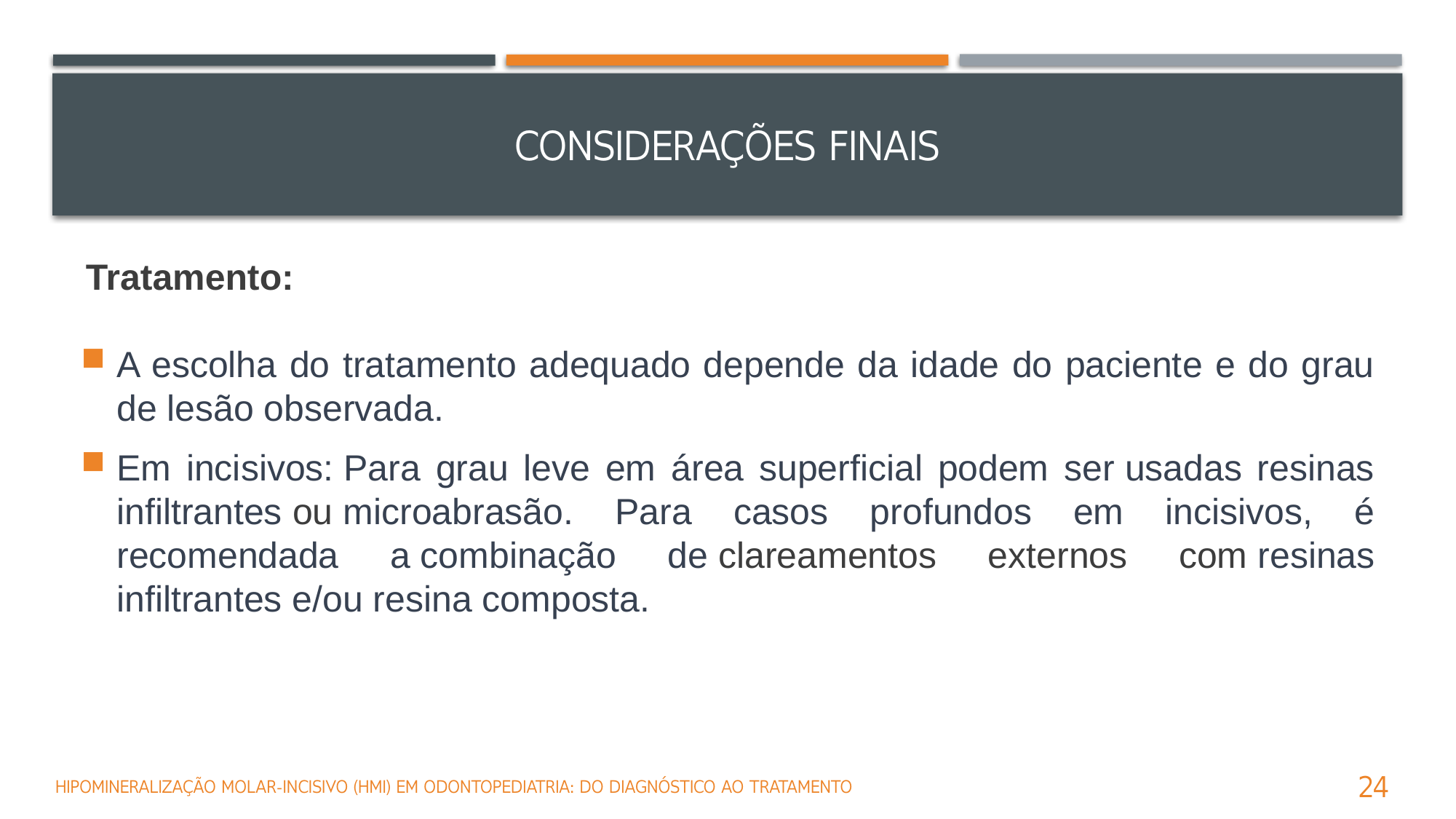

# CONSIDERAÇÕES FINAIS
Tratamento:
A escolha do tratamento adequado depende da idade do paciente e do grau de lesão observada.
Em incisivos: Para grau leve em área superficial podem ser usadas resinas infiltrantes ou microabrasão. Para casos profundos em incisivos, é recomendada a combinação de clareamentos externos com resinas infiltrantes e/ou resina composta.
        Hipomineralização Molar-incisivo (HMI) em Odontopediatria: Do Diagnóstico Ao Tratamento
24